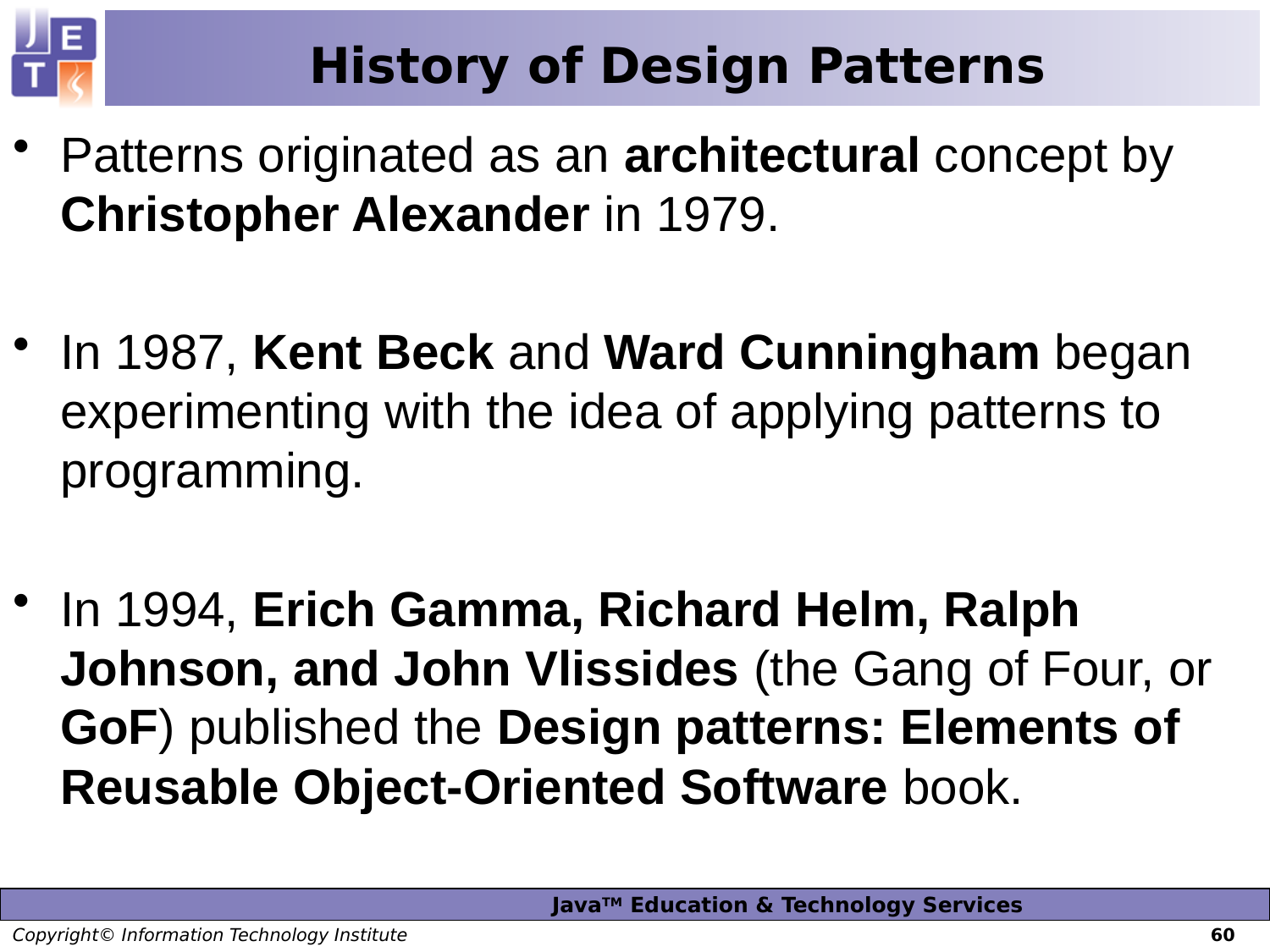

# History of Design Patterns
Patterns originated as an architectural concept by Christopher Alexander in 1979.

In 1987, Kent Beck and Ward Cunningham began experimenting with the idea of applying patterns to programming.

In 1994, Erich Gamma, Richard Helm, Ralph Johnson, and John Vlissides (the Gang of Four, or GoF) published the Design patterns: Elements of Reusable Object-Oriented Software book.